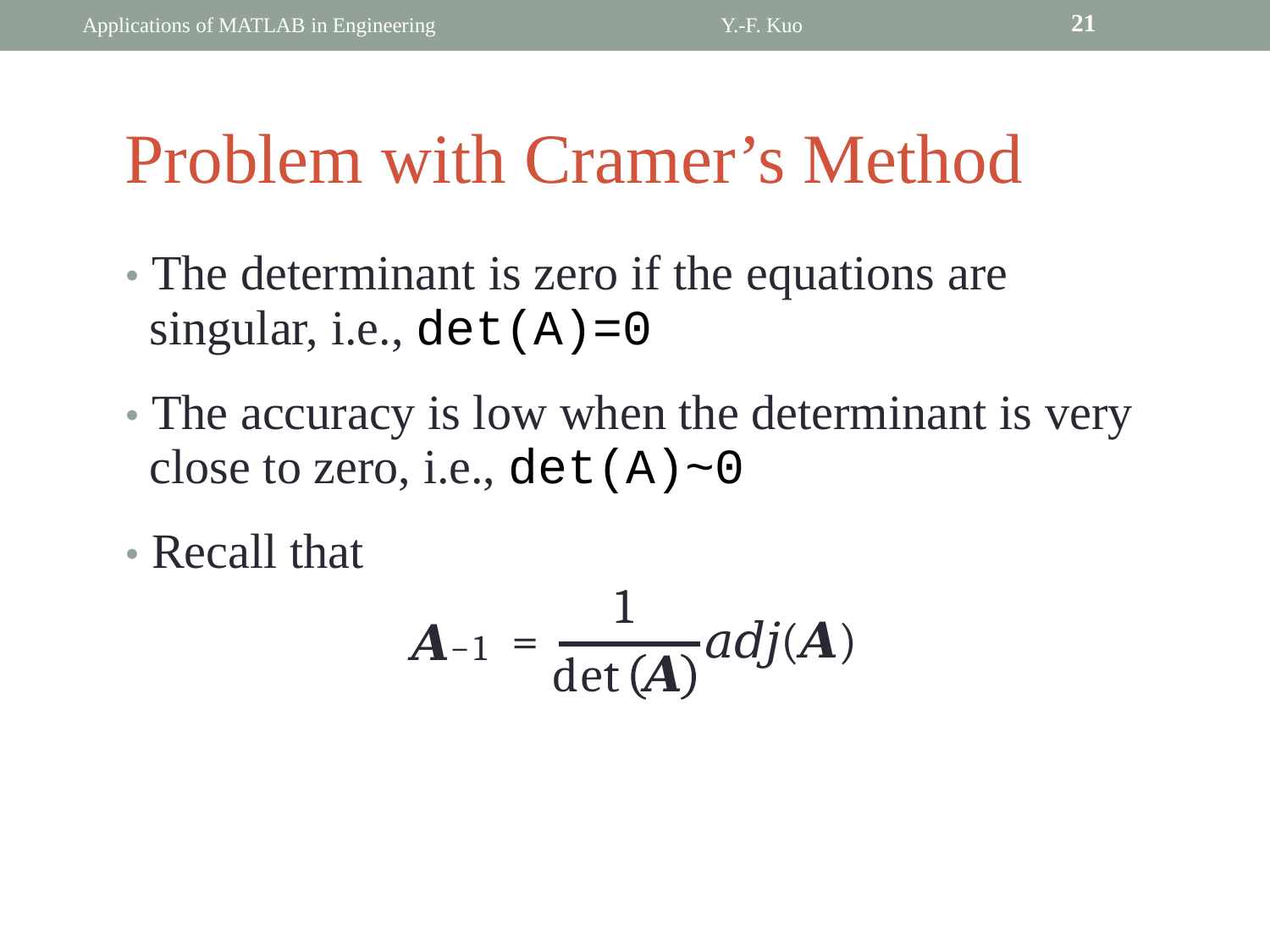

21
Applications of MATLAB in Engineering
Y.-F. Kuo

Problem with Cramer’s Method

• The determinant is zero if the equations are
	singular, i.e., det(A)=0

• The accuracy is low when the determinant is very
	close to zero, i.e., det(A)~0

• Recall that
	1

det  𝑨
𝑨−1
=
𝑎𝑑𝑗(𝑨)